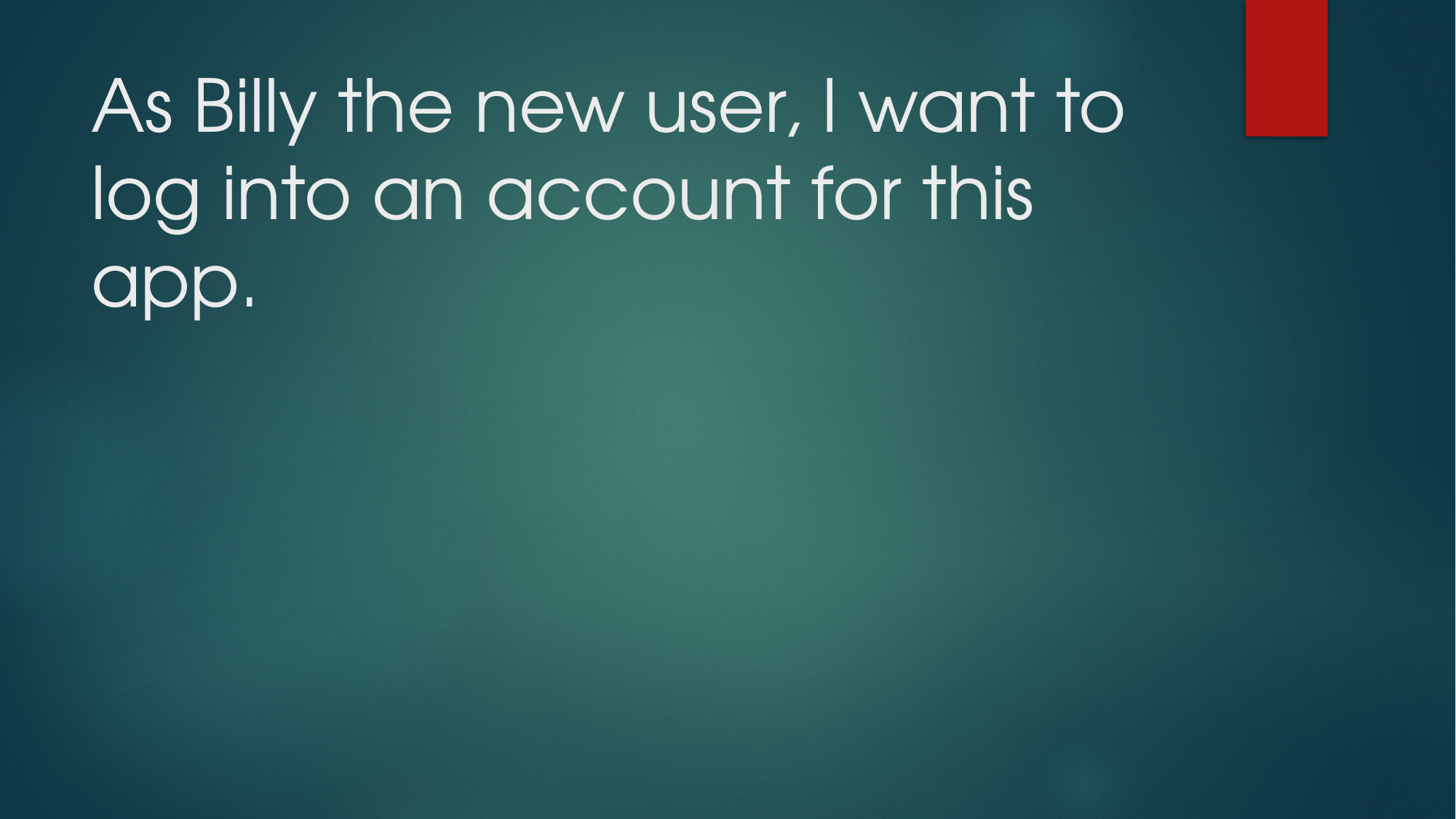

# As Billy the new user, I want to log into an account for this app.